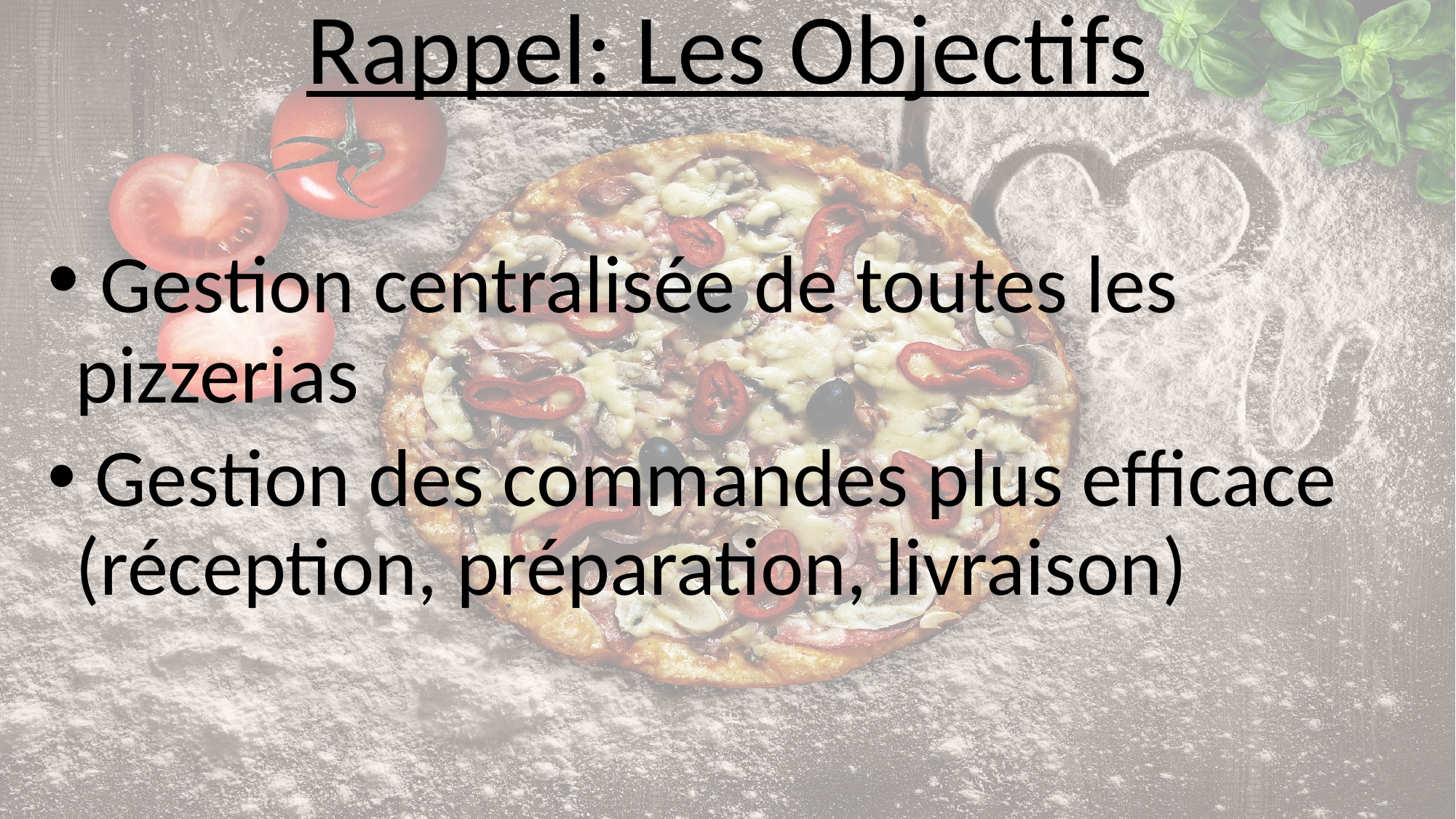

# Rappel: Les Objectifs

 Gestion centralisée de toutes les pizzerias
 Gestion des commandes plus efficace (réception, préparation, livraison)